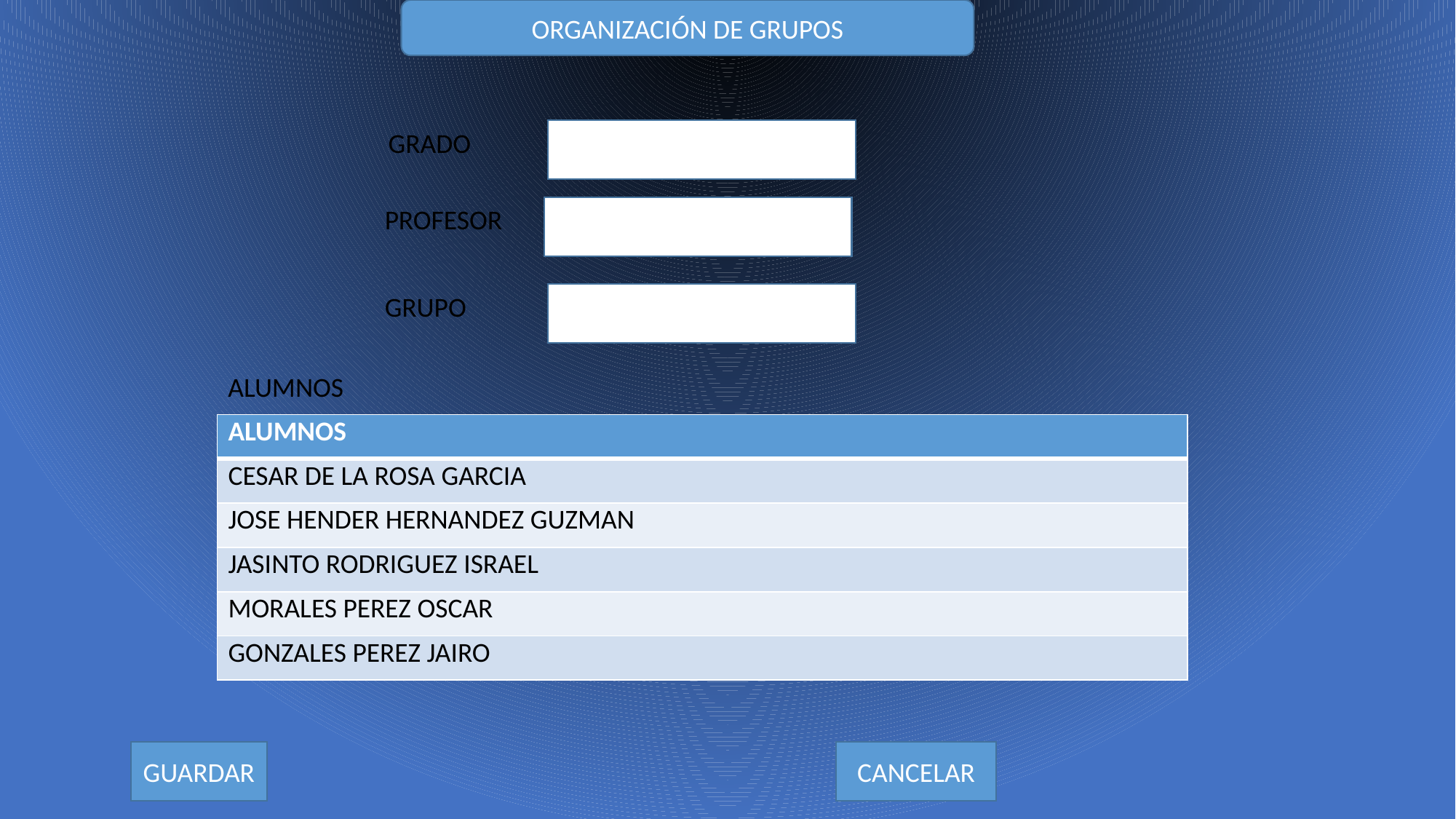

ORGANIZACIÓN DE GRUPOS
GRADO

PROFESOR

GRUPO

ALUMNOS
| ALUMNOS |
| --- |
| CESAR DE LA ROSA GARCIA |
| JOSE HENDER HERNANDEZ GUZMAN |
| JASINTO RODRIGUEZ ISRAEL |
| MORALES PEREZ OSCAR |
| GONZALES PEREZ JAIRO |
GUARDAR
CANCELAR